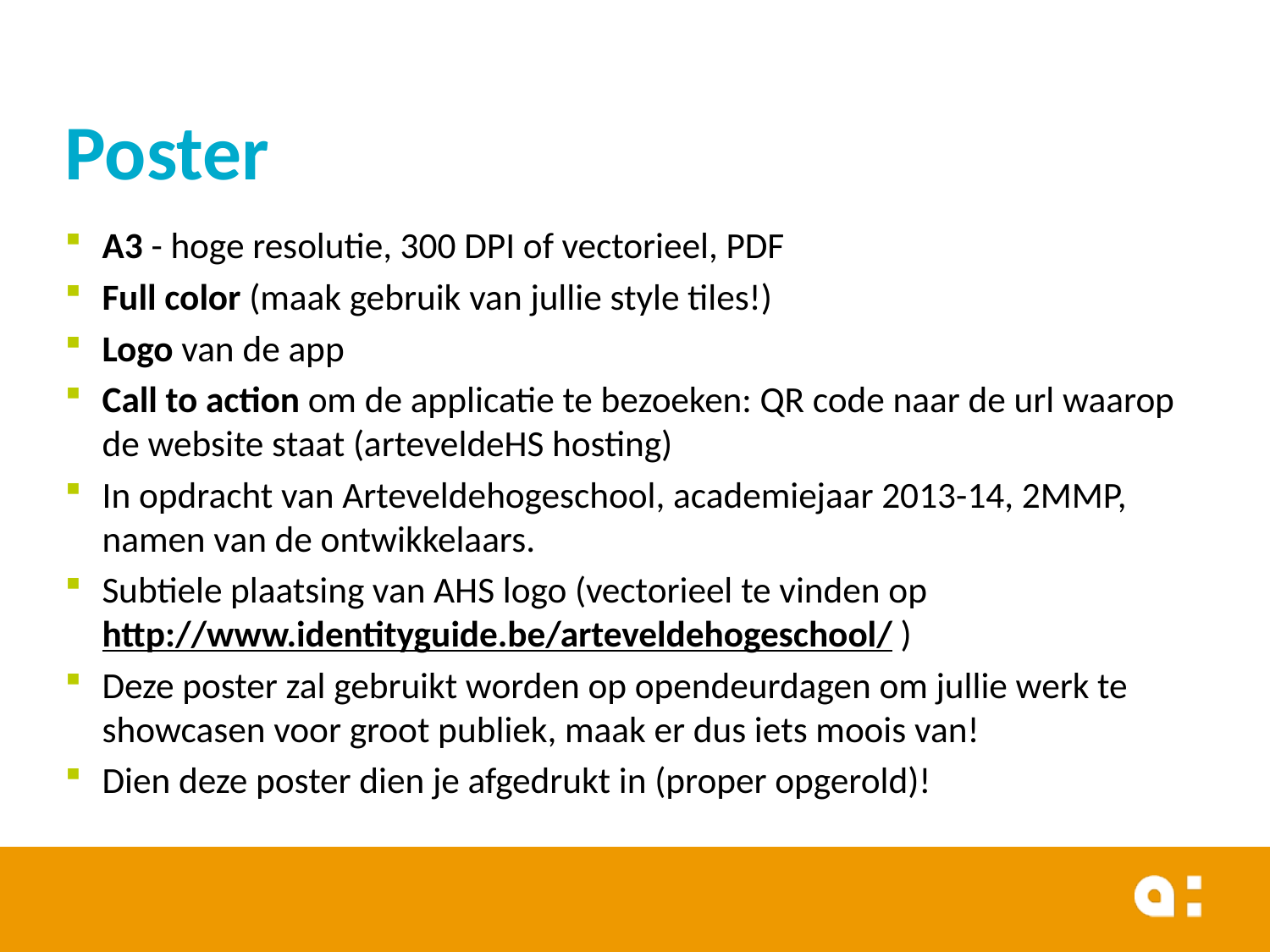

# Poster
A3 - hoge resolutie, 300 DPI of vectorieel, PDF
Full color (maak gebruik van jullie style tiles!)
Logo van de app
Call to action om de applicatie te bezoeken: QR code naar de url waarop de website staat (arteveldeHS hosting)
In opdracht van Arteveldehogeschool, academiejaar 2013-14, 2MMP, namen van de ontwikkelaars.
Subtiele plaatsing van AHS logo (vectorieel te vinden op http://www.identityguide.be/arteveldehogeschool/ )
Deze poster zal gebruikt worden op opendeurdagen om jullie werk te showcasen voor groot publiek, maak er dus iets moois van!
Dien deze poster dien je afgedrukt in (proper opgerold)!